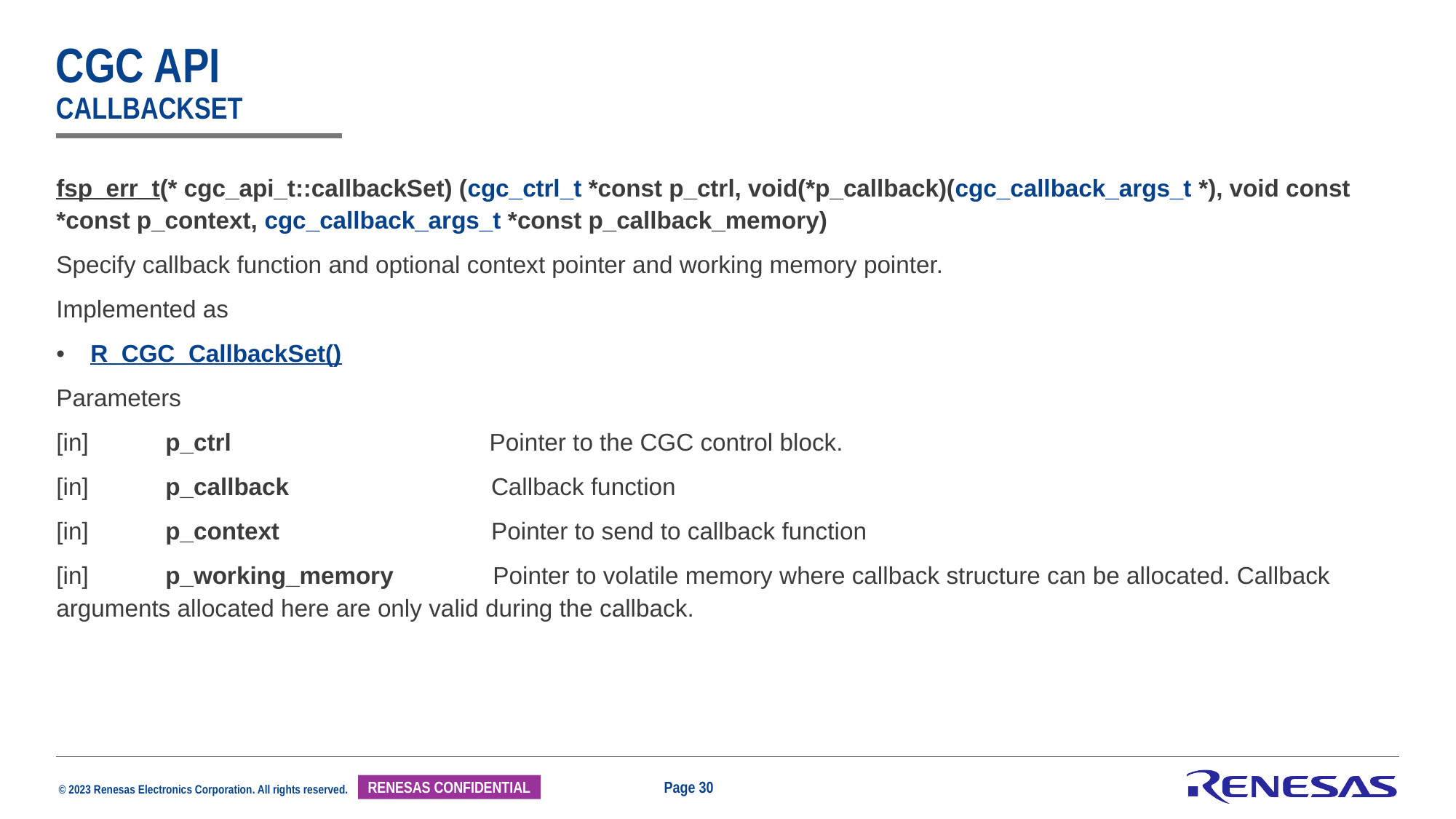

# CGC api callbackSet
| fsp\_err\_t(\* cgc\_api\_t::callbackSet) (cgc\_ctrl\_t \*const p\_ctrl, void(\*p\_callback)(cgc\_callback\_args\_t \*), void const \*const p\_context, cgc\_callback\_args\_t \*const p\_callback\_memory) Specify callback function and optional context pointer and working memory pointer. Implemented as R\_CGC\_CallbackSet() Parameters [in] p\_ctrl Pointer to the CGC control block. [in] p\_callback Callback function [in] p\_context Pointer to send to callback function [in] p\_working\_memory Pointer to volatile memory where callback structure can be allocated. Callback arguments allocated here are only valid during the callback. |
| --- |